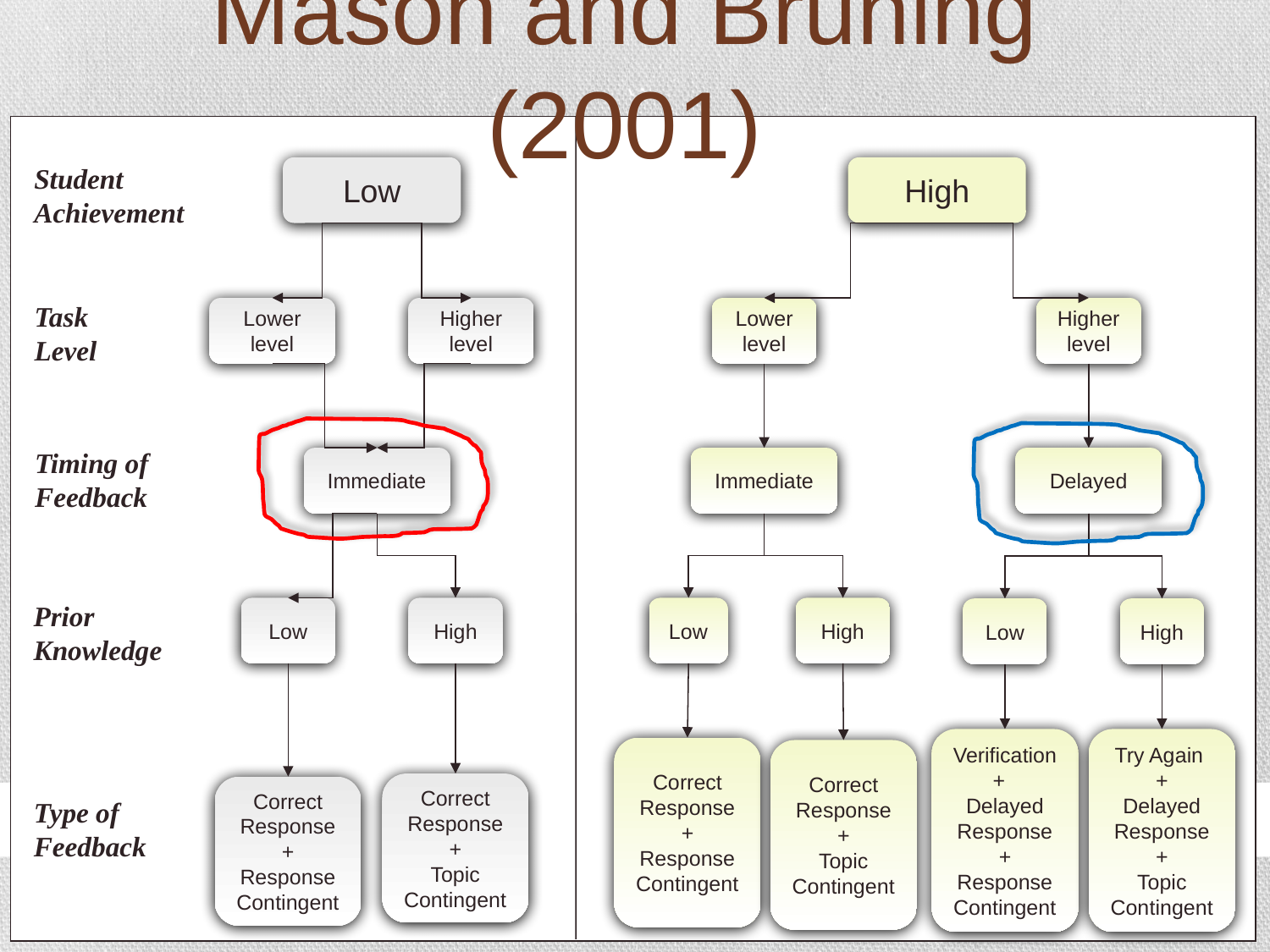

Mason and Bruning (2001)

Student
Achievement
Low
High
Task
Level
Lower
level
Higher
level
Lower
level
Higher
level

Timing of
Feedback
Immediate
Immediate
Delayed
Prior Knowledge
Low
High
Low
High
Low
High
Verification +
Delayed Response
+ Response Contingent
Try Again
+
Delayed Response
+
Topic
Contingent
Correct Response + Response Contingent
Correct Response +
Topic
Contingent
Correct Response +
Topic
Contingent
Correct Response + Response Contingent

Type of
Feedback